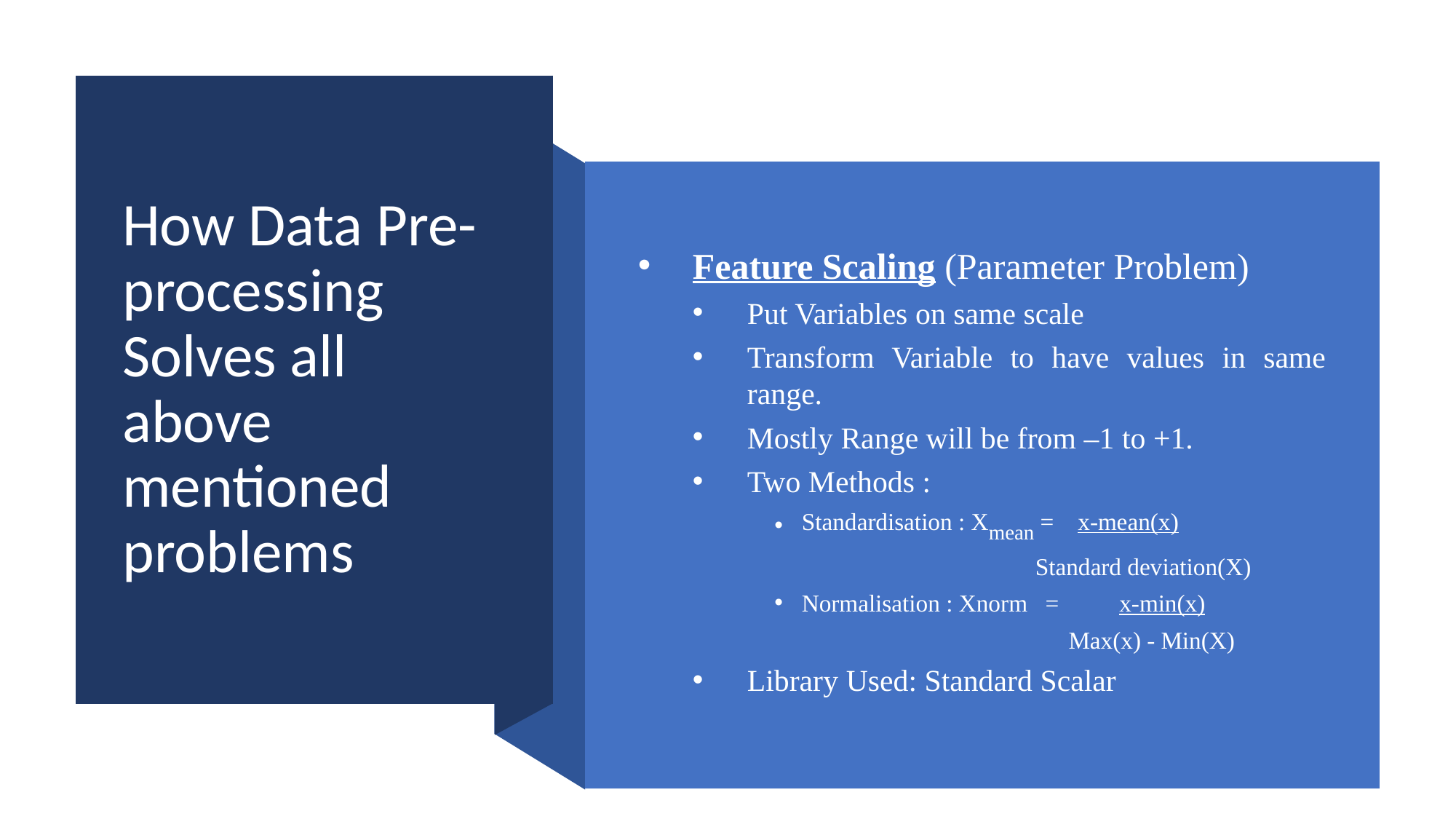

# How Data Pre-processing Solves all above mentioned problems

Feature Scaling (Parameter Problem)
Put Variables on same scale
Transform Variable to have values in same range.
Mostly Range will be from –1 to +1.
Two Methods :
Standardisation : Xmean =    x-mean(x)
                                                Standard deviation(X)
Normalisation : Xnorm   =          x-min(x)
                                                 Max(x) - Min(X)
Library Used: Standard Scalar